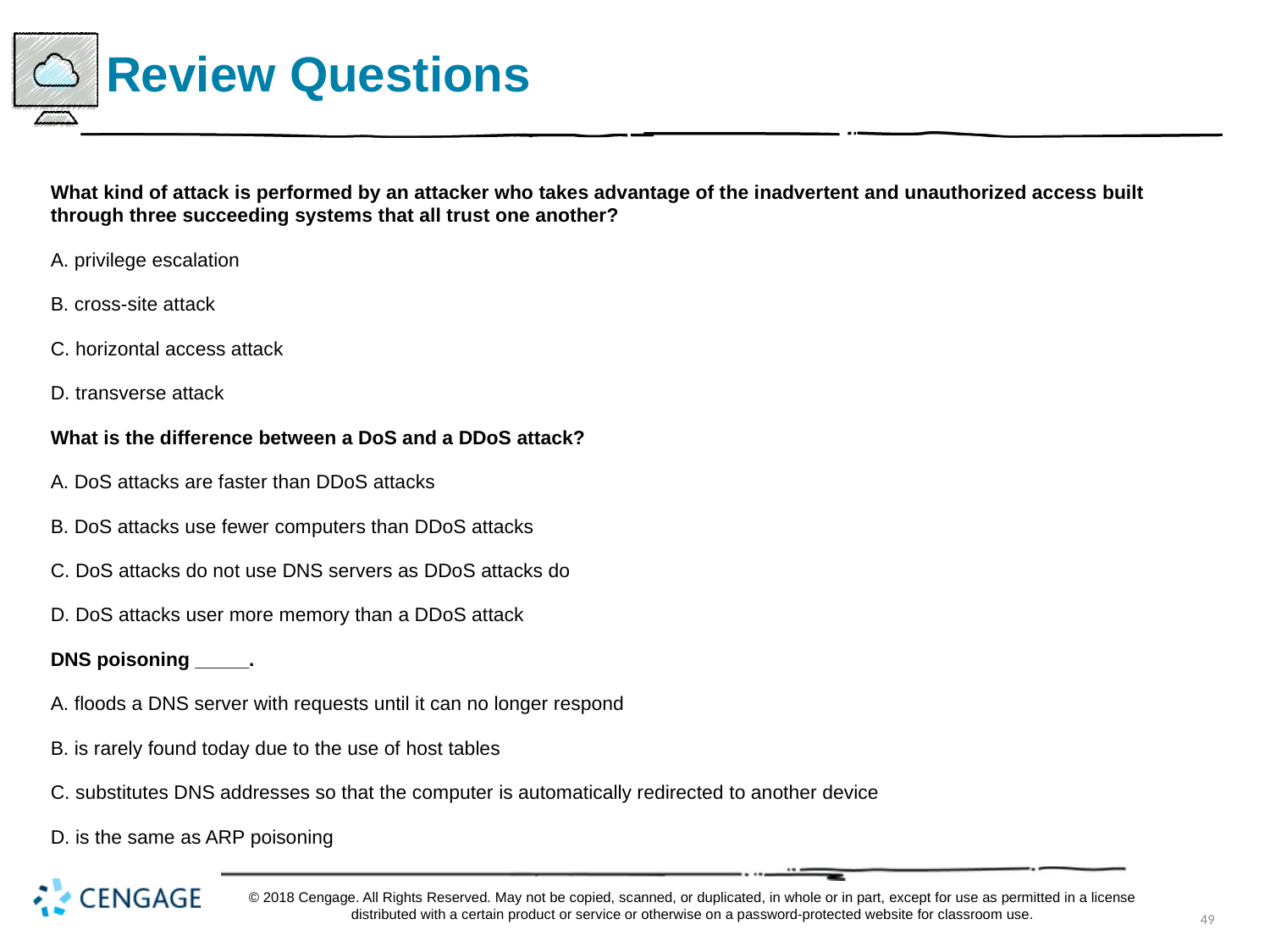

# Review Questions
What kind of attack is performed by an attacker who takes advantage of the inadvertent and unauthorized access built through three succeeding systems that all trust one another?
A. privilege escalation
B. cross-site attack
C. horizontal access attack
D. transverse attack
What is the difference between a DoS and a DDoS attack?
A. DoS attacks are faster than DDoS attacks
B. DoS attacks use fewer computers than DDoS attacks
C. DoS attacks do not use DNS servers as DDoS attacks do
D. DoS attacks user more memory than a DDoS attack
DNS poisoning _____.
A. floods a DNS server with requests until it can no longer respond
B. is rarely found today due to the use of host tables
C. substitutes DNS addresses so that the computer is automatically redirected to another device
D. is the same as ARP poisoning

© 2018 Cengage. All Rights Reserved. May not be copied, scanned, or duplicated, in whole or in part, except for use as permitted in a license distributed with a certain product or service or otherwise on a password-protected website for classroom use.